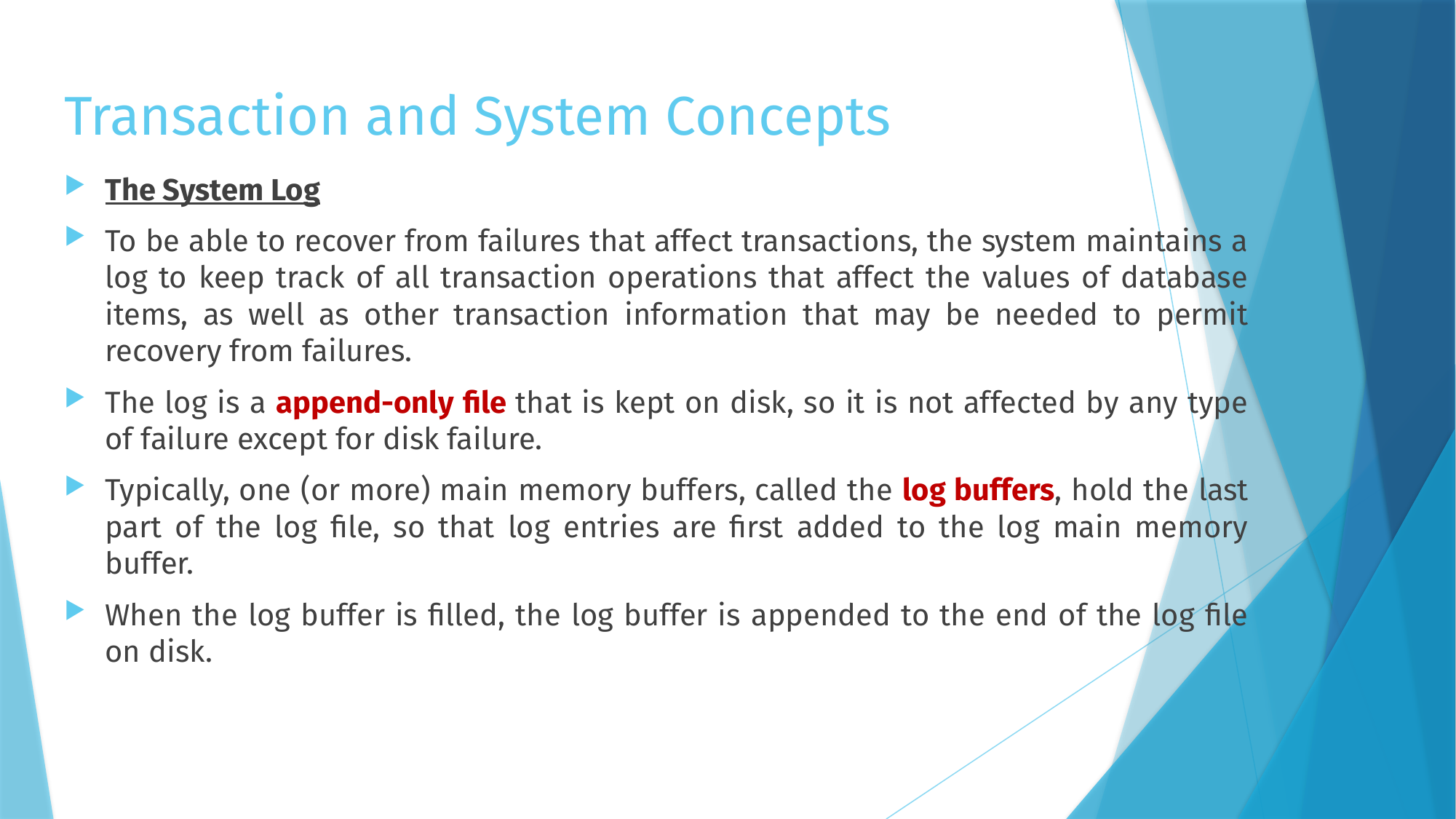

# Transaction and System Concepts
The System Log
To be able to recover from failures that affect transactions, the system maintains a log to keep track of all transaction operations that affect the values of database items, as well as other transaction information that may be needed to permit recovery from failures.
The log is a append-only file that is kept on disk, so it is not affected by any type of failure except for disk failure.
Typically, one (or more) main memory buffers, called the log buffers, hold the last part of the log file, so that log entries are first added to the log main memory buffer.
When the log buffer is filled, the log buffer is appended to the end of the log file on disk.